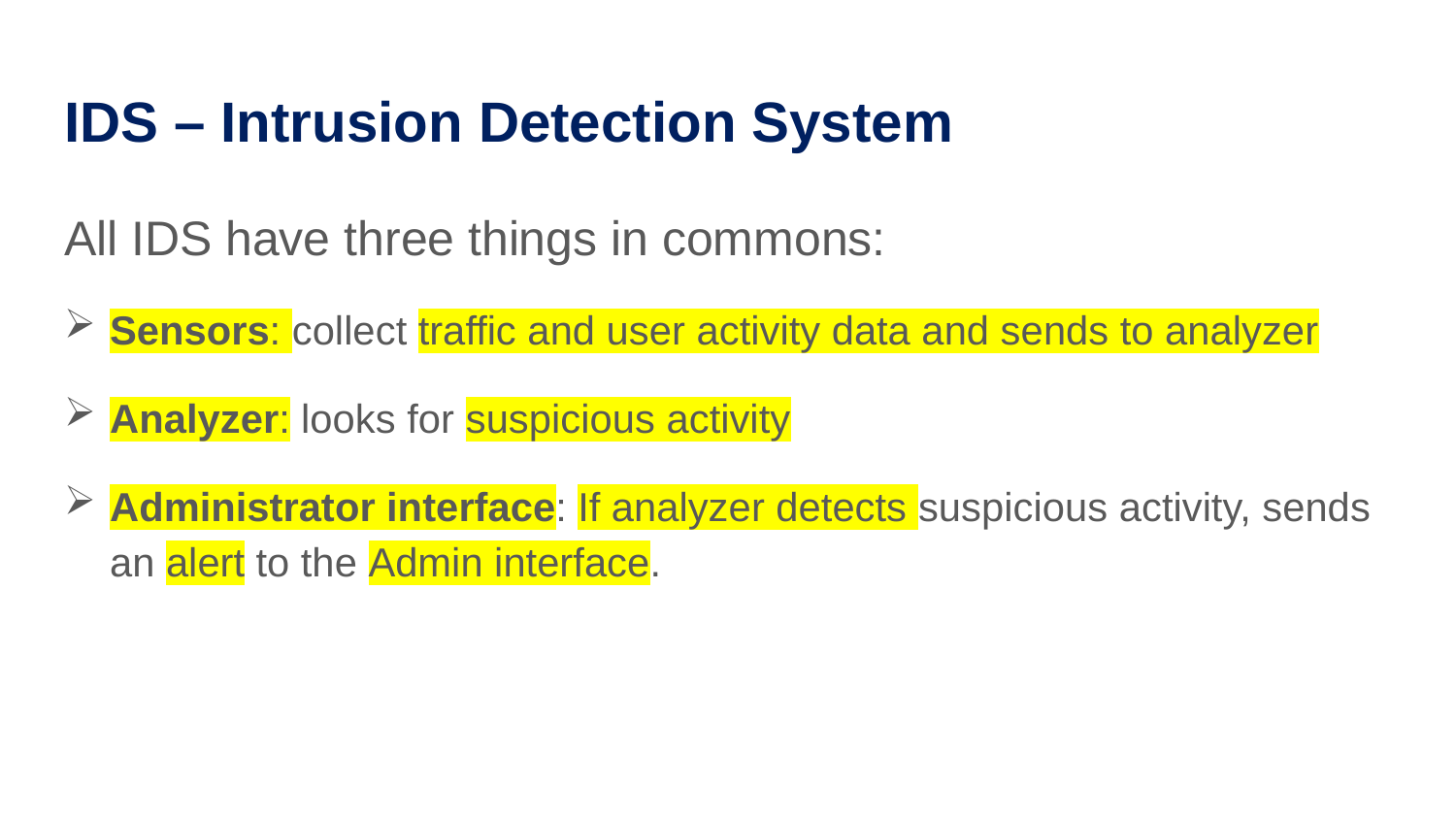

# IDS – Intrusion Detection System
All IDS have three things in commons:
Sensors: collect traffic and user activity data and sends to analyzer
Analyzer: looks for suspicious activity
Administrator interface: If analyzer detects suspicious activity, sends an alert to the Admin interface.